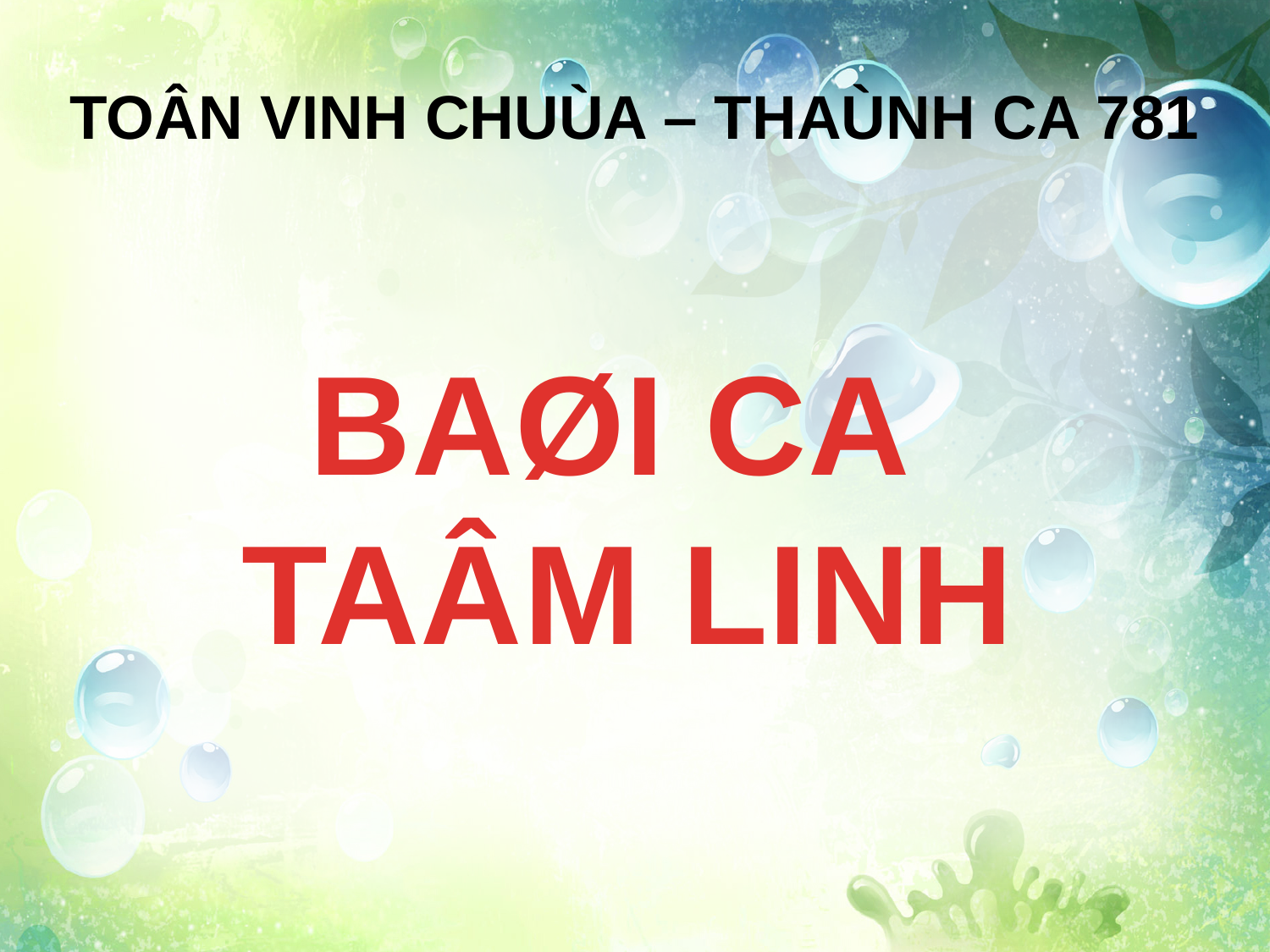

TOÂN VINH CHUÙA – THAÙNH CA 781
BAØI CA
TAÂM LINH